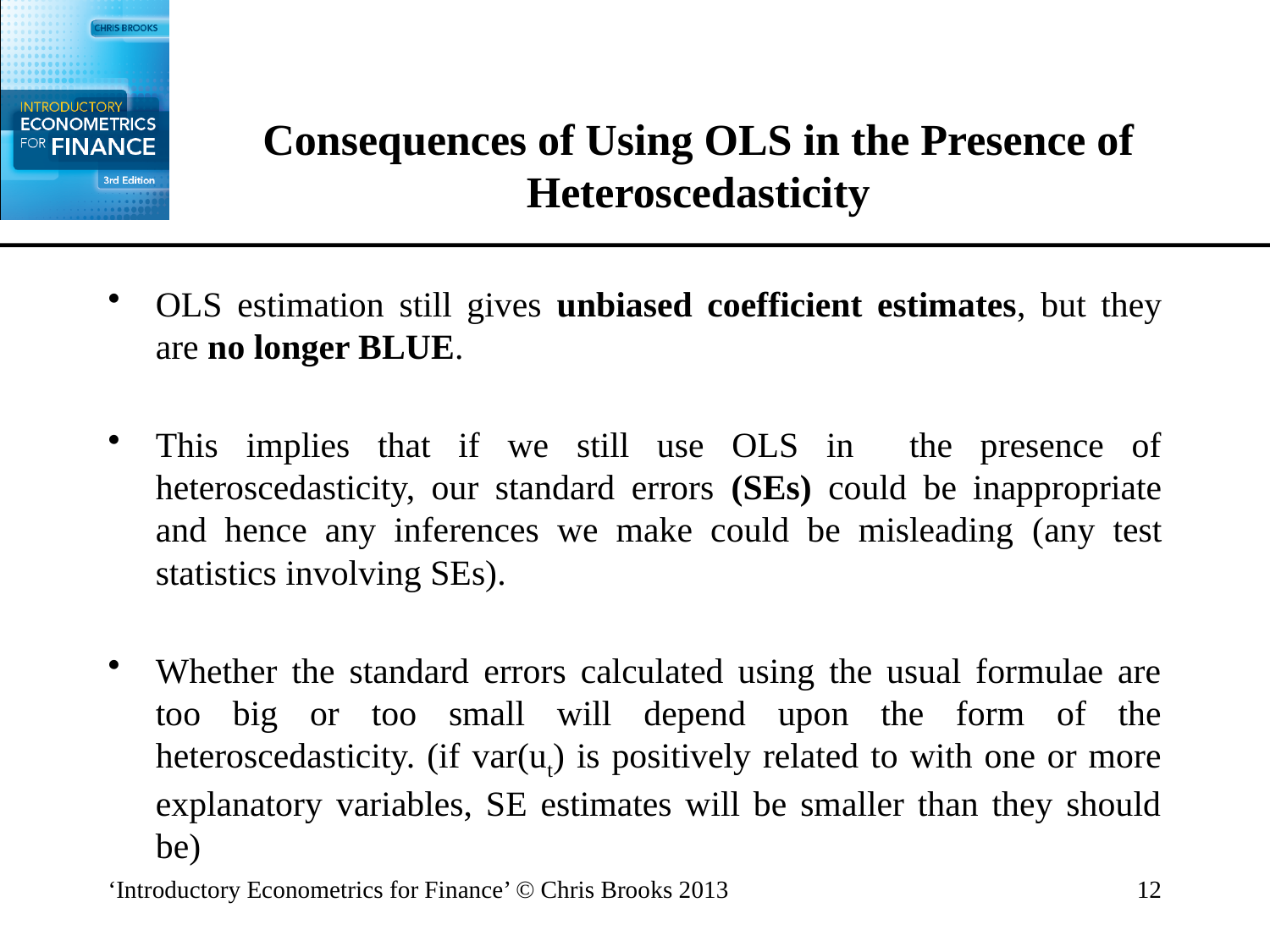

# Consequences of Using OLS in the Presence of Heteroscedasticity
OLS estimation still gives unbiased coefficient estimates, but they are no longer BLUE.

This implies that if we still use OLS in  the presence of heteroscedasticity, our standard errors (SEs) could be inappropriate and hence any inferences we make could be misleading (any test statistics involving SEs).

Whether the standard errors calculated using the usual formulae are too big or too small will depend upon the form of the heteroscedasticity. (if var(ut) is positively related to with one or more explanatory variables, SE estimates will be smaller than they should be)

‘Introductory Econometrics for Finance’ © Chris Brooks 2013
12